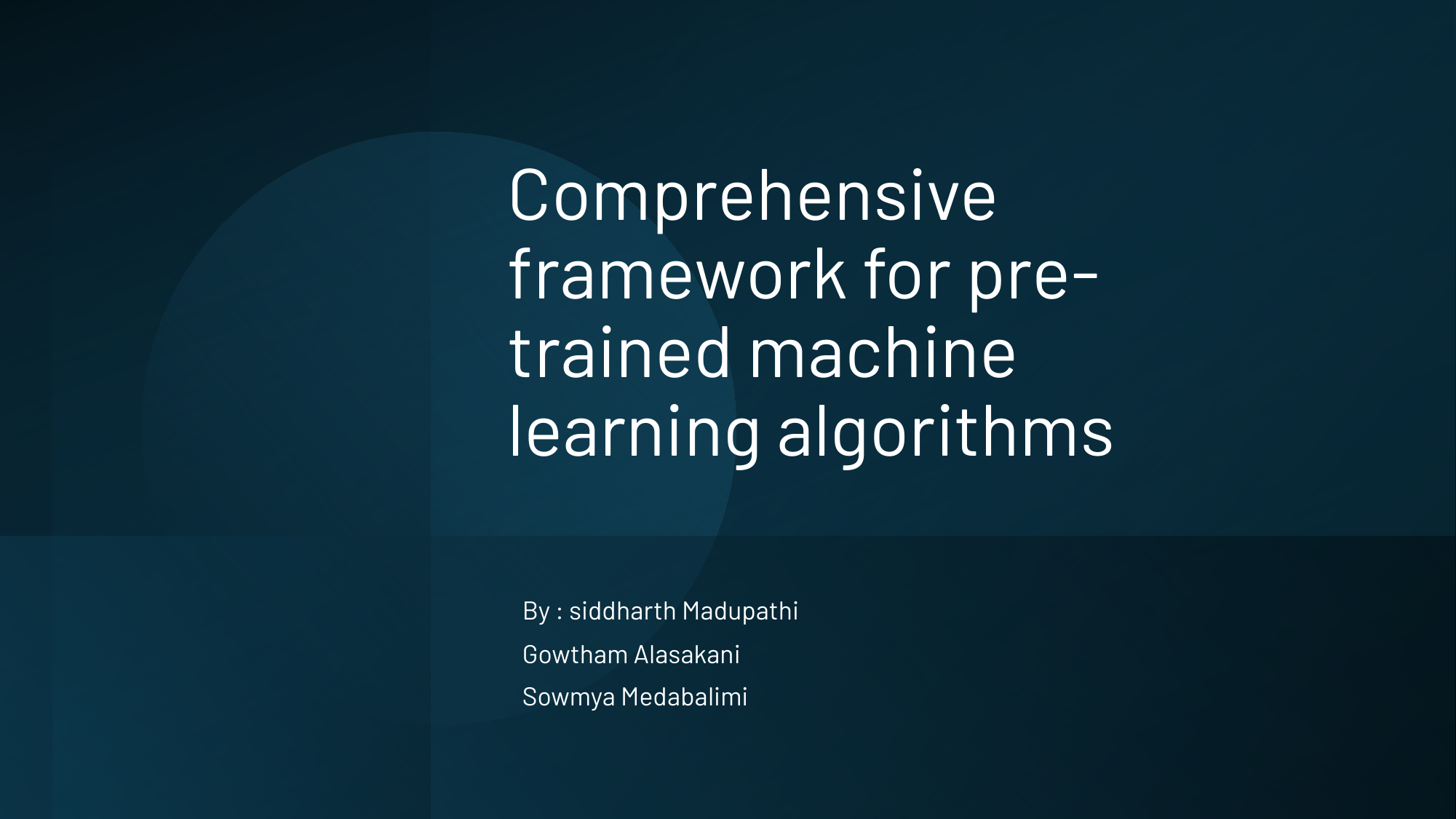

# Comprehensive framework for pre-trained machine learning algorithms

By : siddharth Madupathi
Gowtham Alasakani
Sowmya Medabalimi